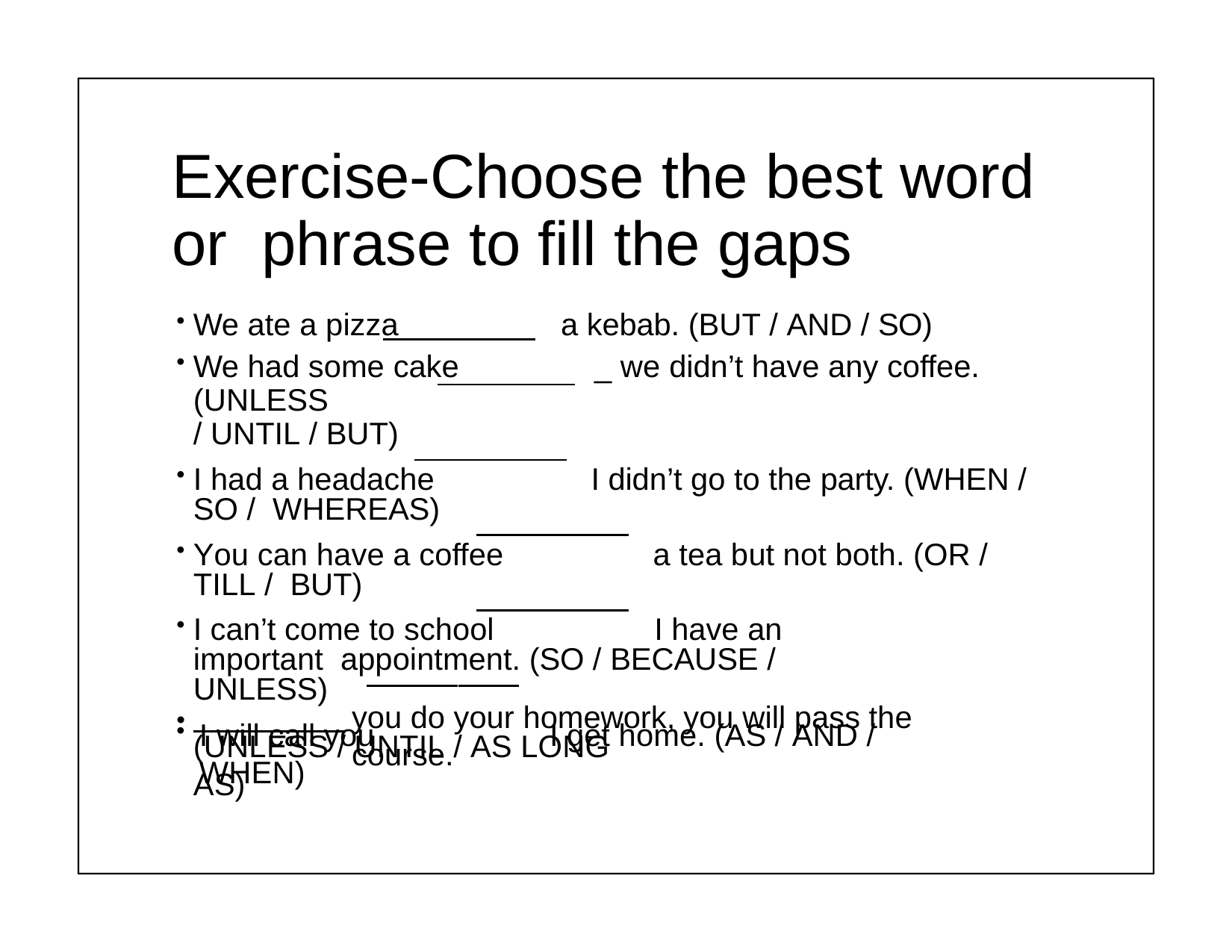

# Exercise-Choose the best word or  phrase to fill the gaps
We ate a pizza	a kebab. (BUT / AND / SO)
We had some cake	_ we didn’t have any coffee. (UNLESS
/ UNTIL / BUT)
I had a headache	I didn’t go to the party. (WHEN / SO /  WHEREAS)
You can have a coffee	a tea but not both. (OR / TILL /  BUT)
I can’t come to school	I have an important  appointment. (SO / BECAUSE / UNLESS)
I will call you	I get home. (AS / AND / WHEN)

you do your homework, you will pass the course.
•
(UNLESS / UNTIL / AS LONG AS)